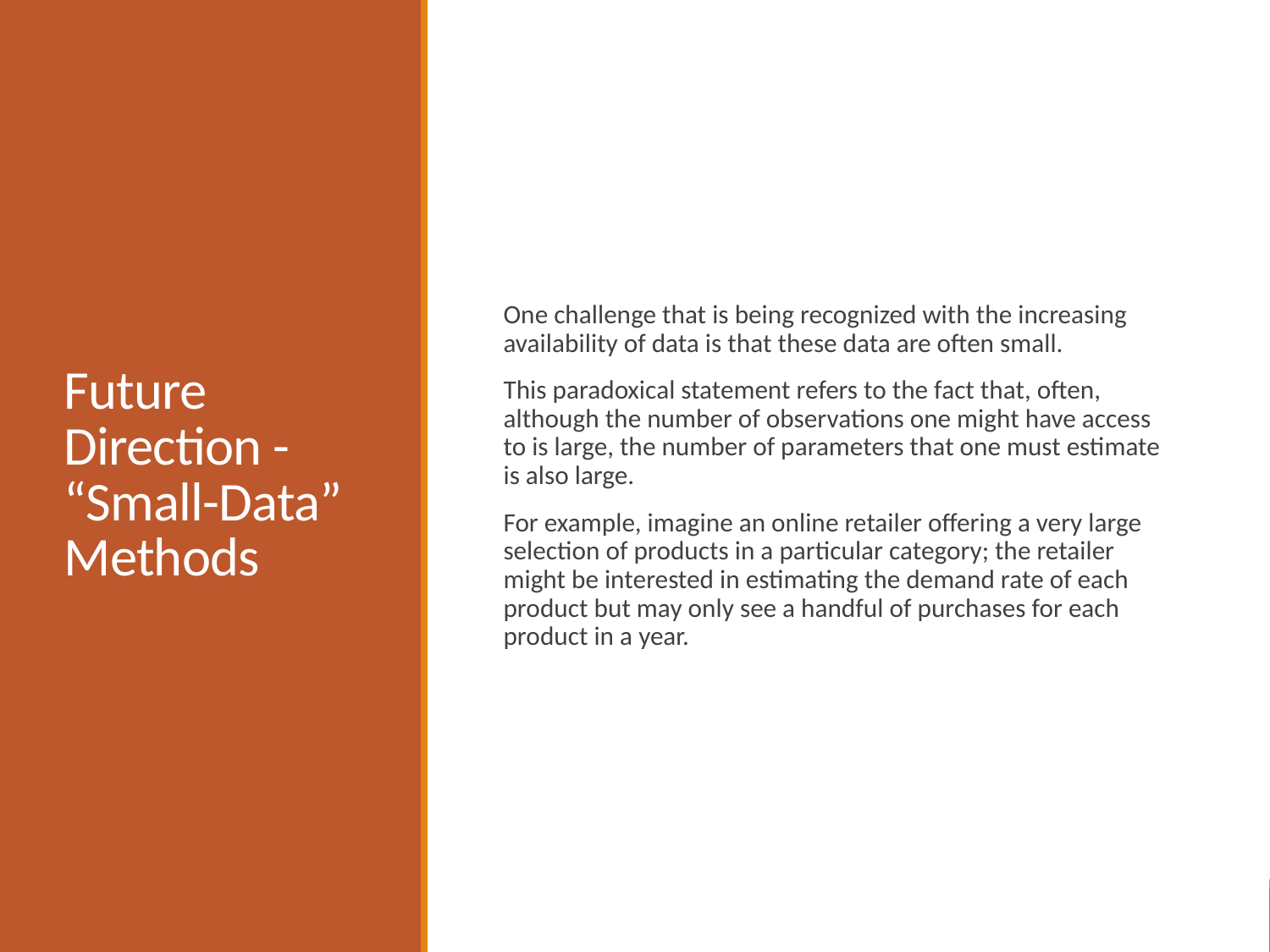

# Future Direction - “Small-Data” Methods
One challenge that is being recognized with the increasing availability of data is that these data are often small.
This paradoxical statement refers to the fact that, often, although the number of observations one might have access to is large, the number of parameters that one must estimate is also large.
For example, imagine an online retailer offering a very large selection of products in a particular category; the retailer might be interested in estimating the demand rate of each product but may only see a handful of purchases for each product in a year.